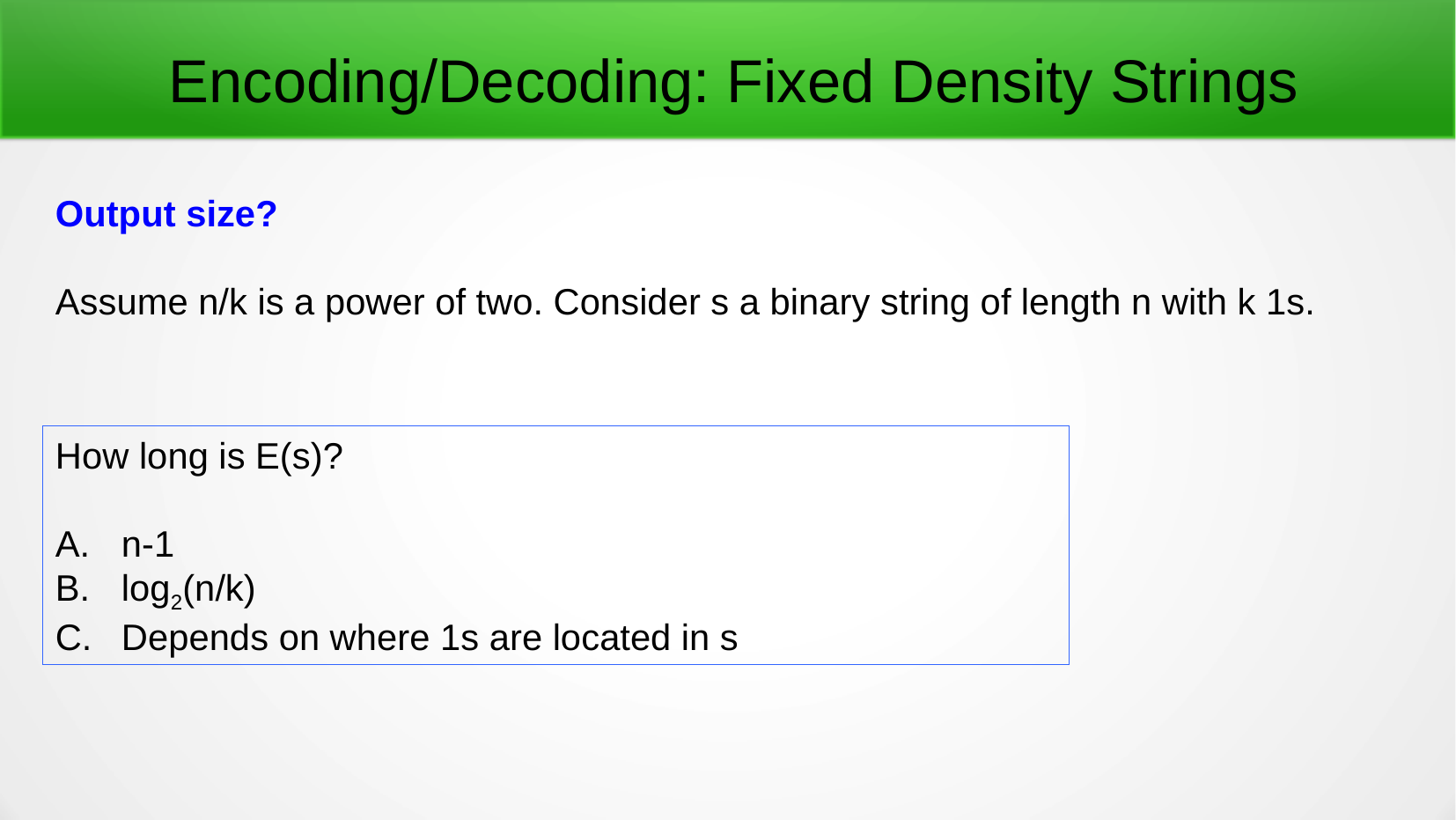

Encoding/Decoding: Fixed Density Strings
Output size?

Assume n/k is a power of two. Consider s a binary string of length n with k 1s.

How long is E(s)?

n-1
log2(n/k)
Depends on where 1s are located in s